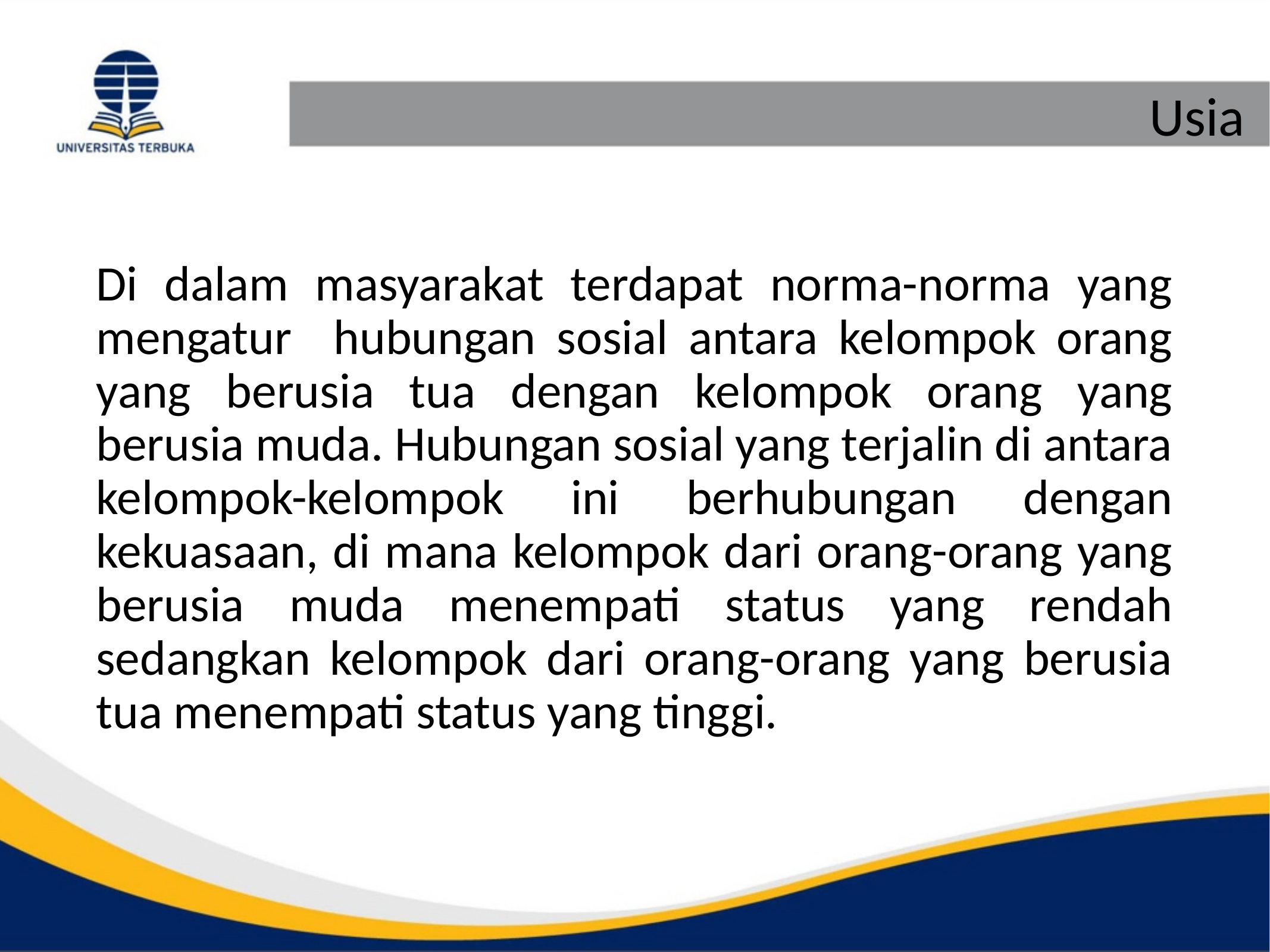

# Usia
Di dalam masyarakat terdapat norma-norma yang mengatur  hubungan sosial antara kelompok orang yang berusia tua dengan kelompok orang yang berusia muda. Hubungan sosial yang terjalin di antara kelompok-kelompok ini berhubungan dengan kekuasaan, di mana kelompok dari orang-orang yang berusia muda menempati status yang rendah sedangkan kelompok dari orang-orang yang berusia tua menempati status yang tinggi.